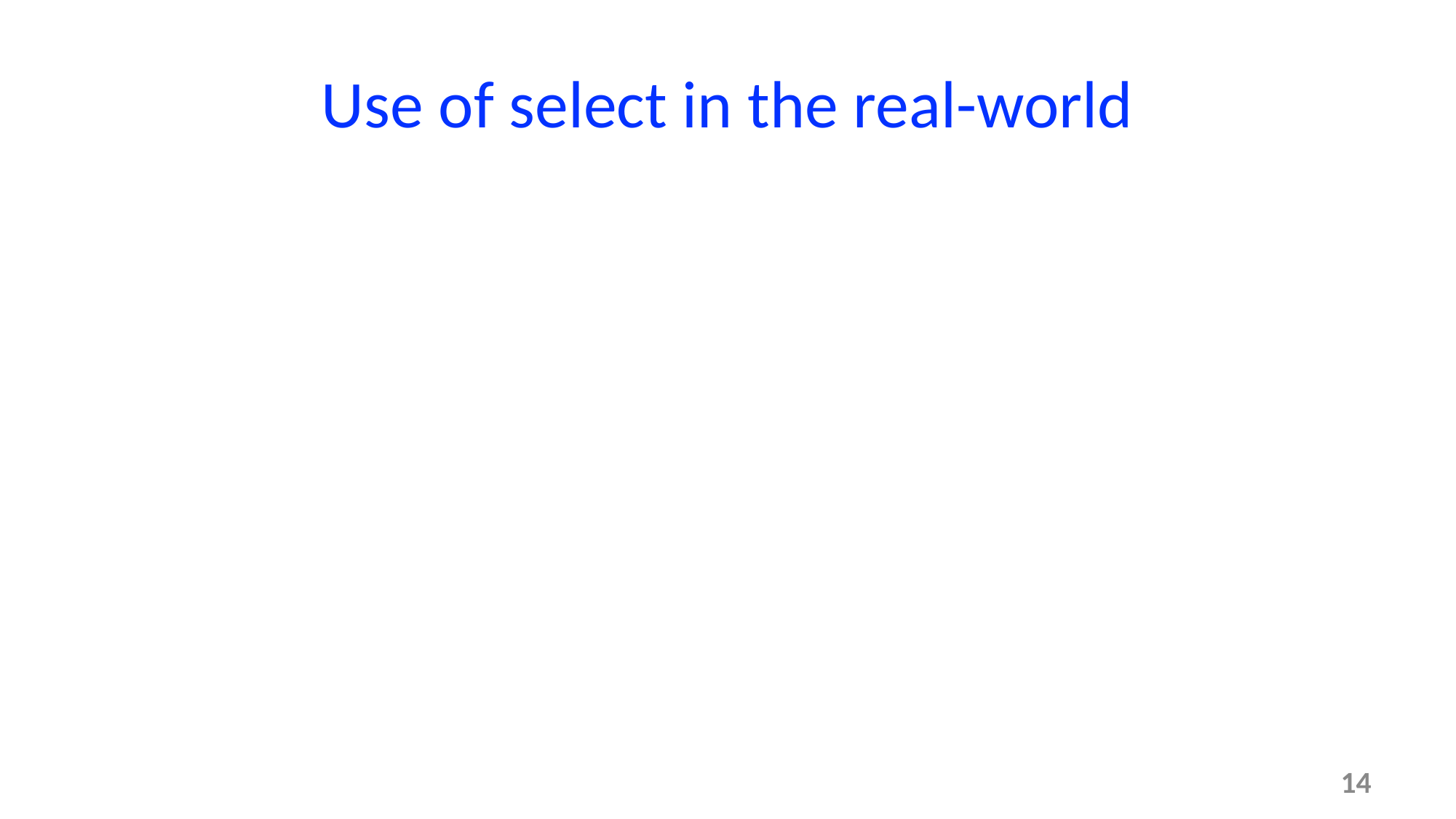

# Use of select in the real-world

14